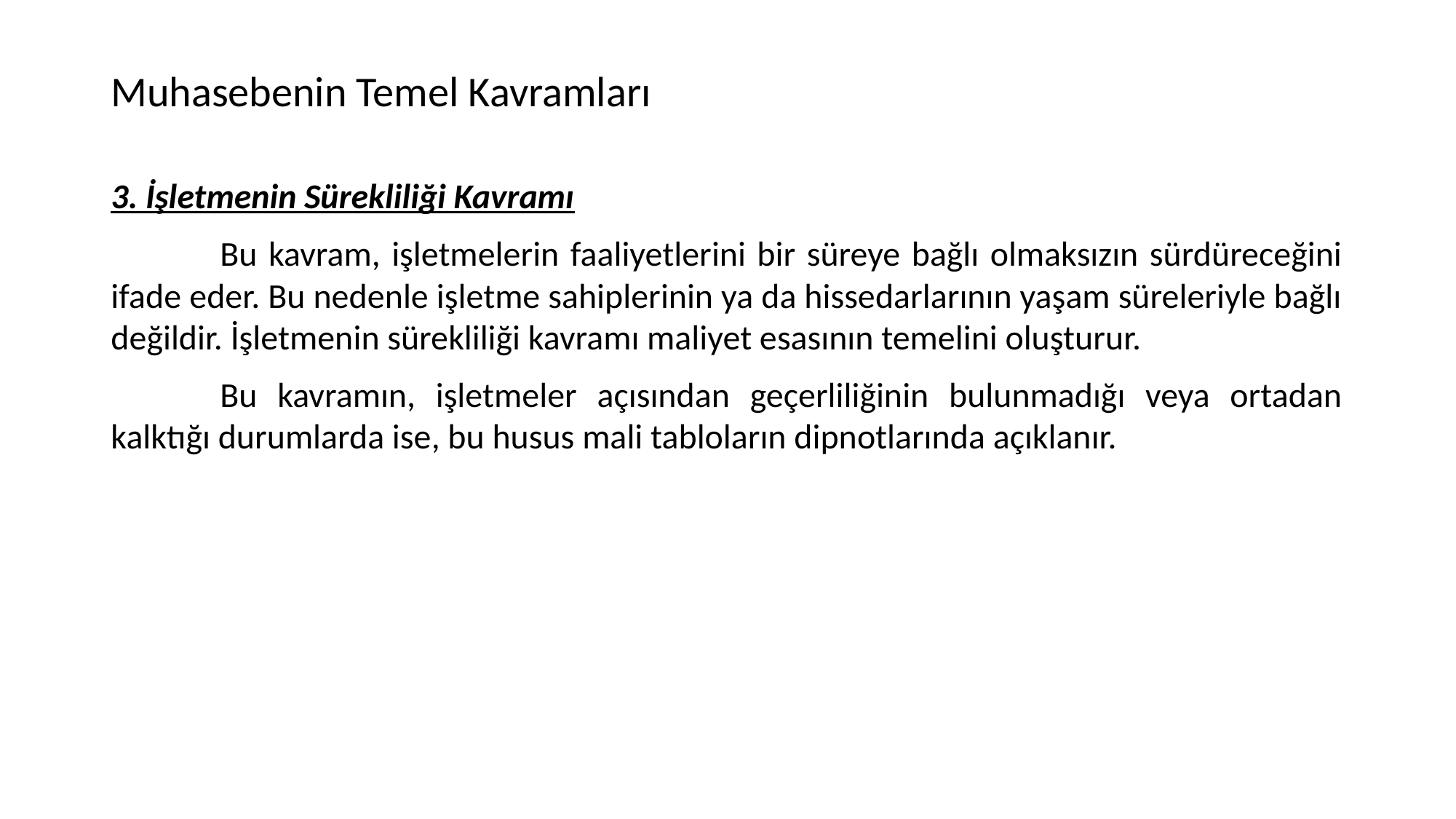

# Muhasebenin Temel Kavramları
3. İşletmenin Sürekliliği Kavramı
	Bu kavram, işletmelerin faaliyetlerini bir süreye bağlı olmaksızın sürdüreceğini ifade eder. Bu nedenle işletme sahiplerinin ya da hissedarlarının yaşam süreleriyle bağlı değildir. İşletmenin sürekliliği kavramı maliyet esasının temelini oluşturur.
	Bu kavramın, işletmeler açısından geçerliliğinin bulunmadığı veya ortadan kalktığı durumlarda ise, bu husus mali tabloların dipnotlarında açıklanır.